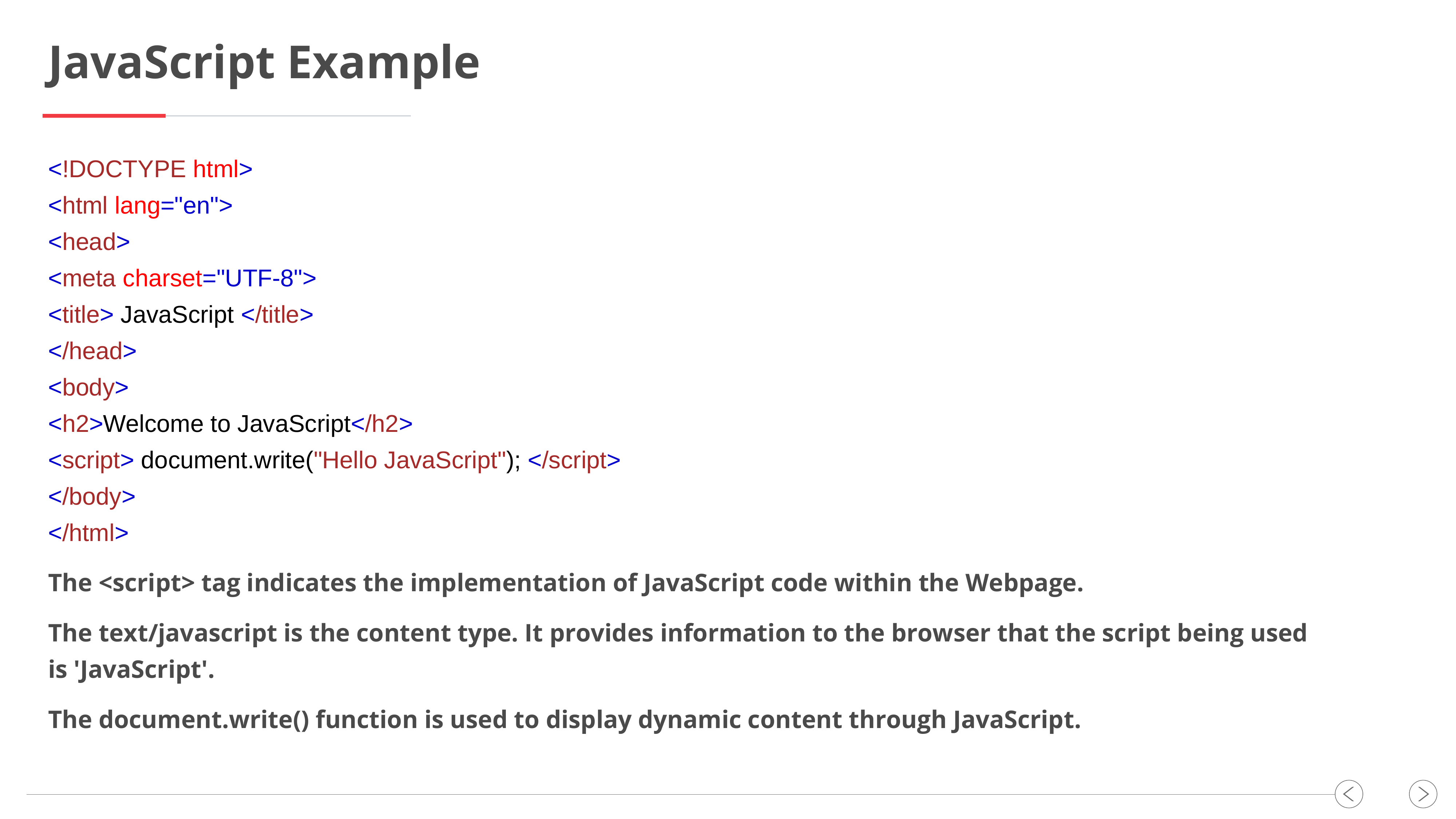

JavaScript Example
<!DOCTYPE html>
<html lang="en">
<head>
<meta charset="UTF-8">
<title> JavaScript </title>
</head>
<body>
<h2>Welcome to JavaScript</h2>
<script> document.write("Hello JavaScript"); </script>
</body>
</html>
The <script> tag indicates the implementation of JavaScript code within the Webpage.
The text/javascript is the content type. It provides information to the browser that the script being used is 'JavaScript'.
The document.write() function is used to display dynamic content through JavaScript.